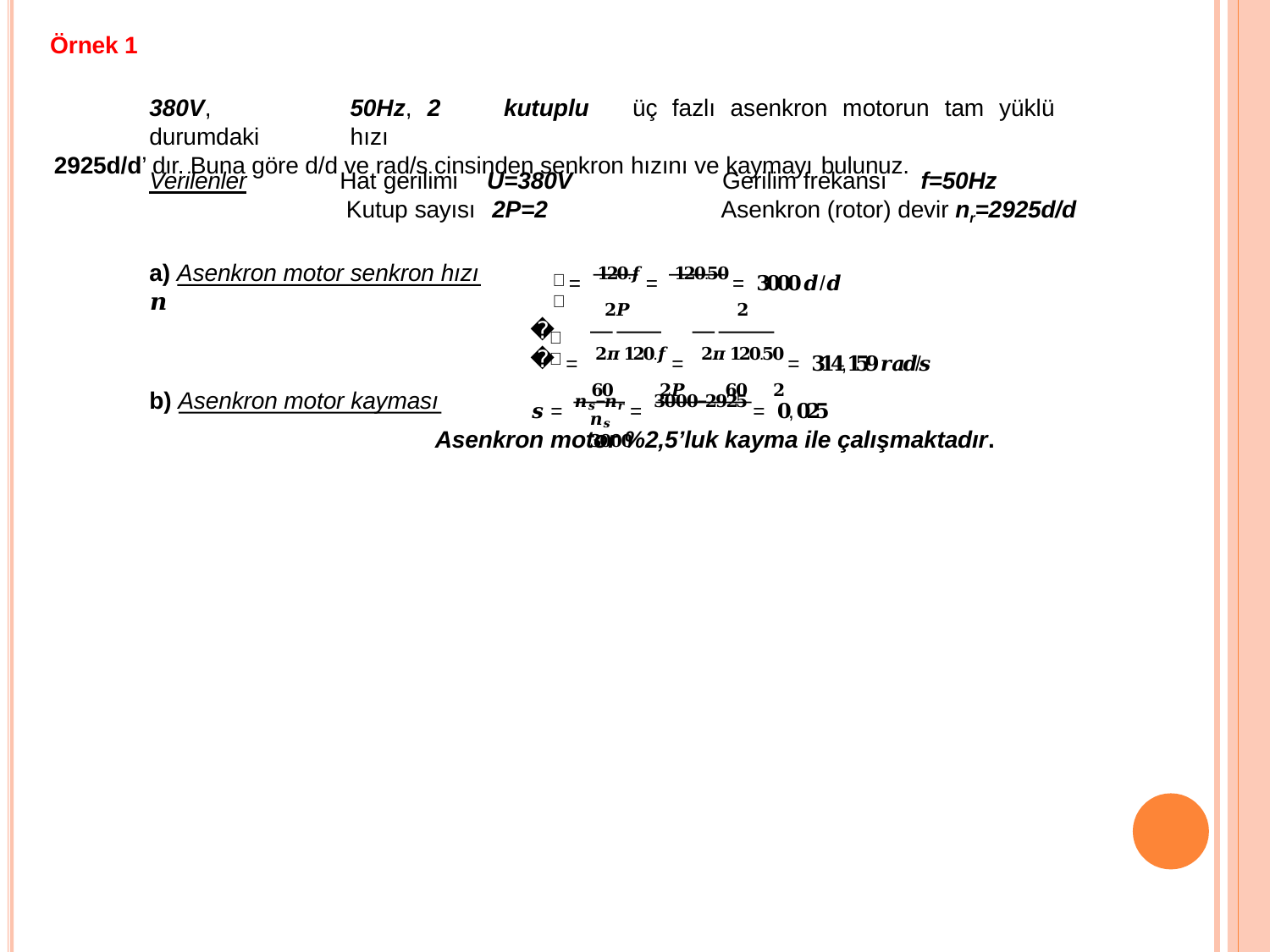

# Örnek 1
380V,	50Hz,	2	kutuplu	üç	fazlı	asenkron	motorun	tam	yüklü	durumdaki	hızı
2925d/d’ dır. Buna göre d/d ve rad/s cinsinden senkron hızını ve kaymayı bulunuz.
Verilenler
Hat gerilimi	U=380V	Gerilim frekansı  Kutup sayısı		2P=2
f=50Hz
Asenkron (rotor) devir nr=2925d/d
= 𝟏𝟐𝟎.𝒇 = 𝟏𝟐𝟎.𝟓𝟎 = 𝟑𝟎𝟎𝟎 𝒅/𝒅
𝟐𝑷	𝟐
= 𝟐𝝅 𝟏𝟐𝟎.𝒇 = 𝟐𝝅 𝟏𝟐𝟎.𝟓𝟎 = 𝟑𝟏𝟒, 𝟏𝟓𝟗 𝒓𝒂𝒅/𝒔
𝟔𝟎	𝟐𝑷	𝟔𝟎	𝟐
a) Asenkron motor senkron hızı	𝒏
𝒔

𝝎
𝒔

𝒔 = 𝒏𝒔−𝒏𝒓 = 𝟑𝟎𝟎𝟎−𝟐𝟗𝟐𝟓 = 𝟎, 𝟎𝟐𝟓
b) Asenkron motor kayması

𝒏𝒔	𝟑𝟎𝟎𝟎

Asenkron motor %2,5’luk kayma ile çalışmaktadır.